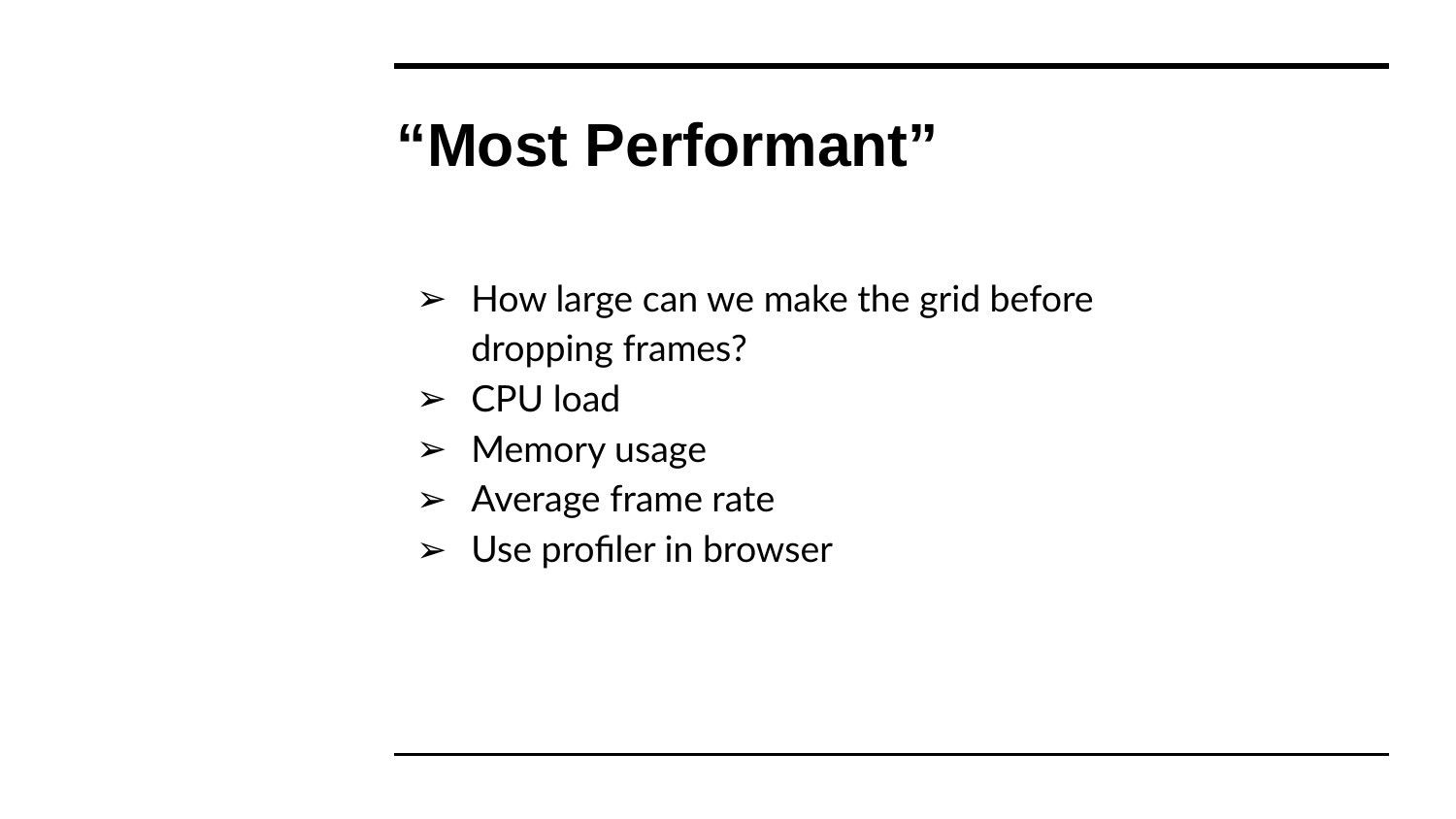

# “Most Performant”
How large can we make the grid before dropping frames?
CPU load
Memory usage
Average frame rate
Use profiler in browser